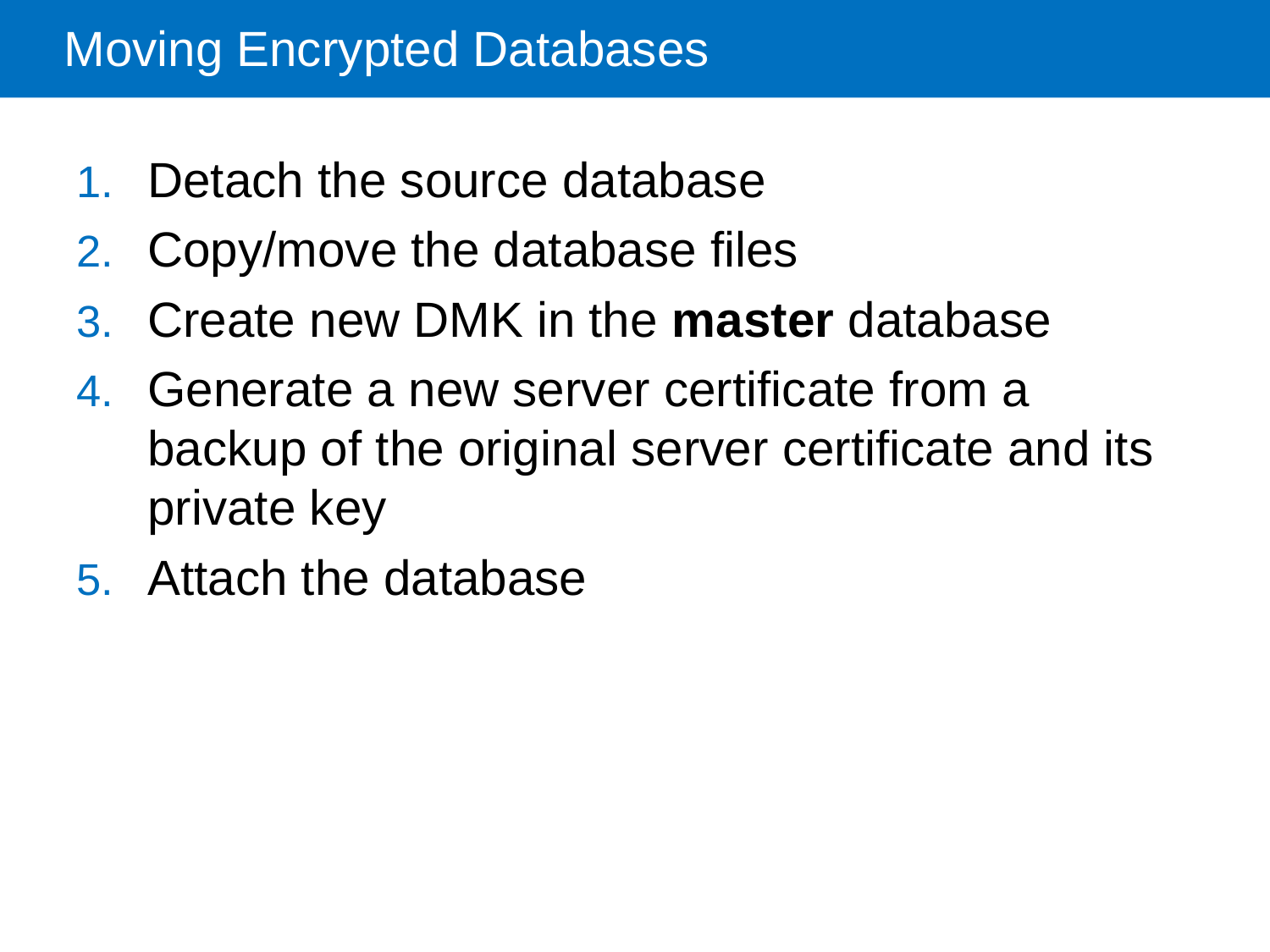

# Moving Encrypted Databases
Detach the source database
Copy/move the database files
Create new DMK in the master database
Generate a new server certificate from a backup of the original server certificate and its private key
Attach the database